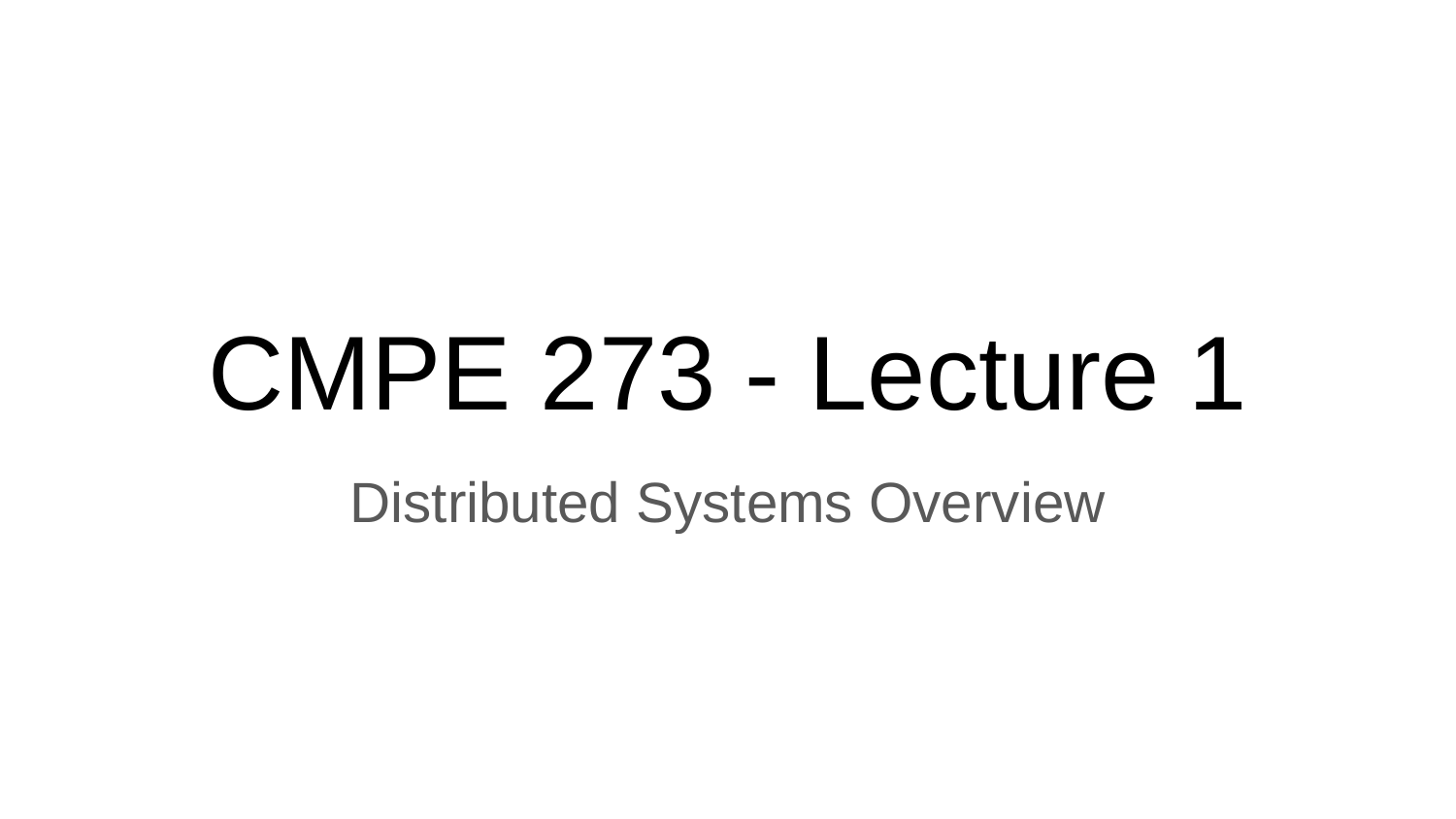

# CMPE 273 - Lecture 1
Distributed Systems Overview